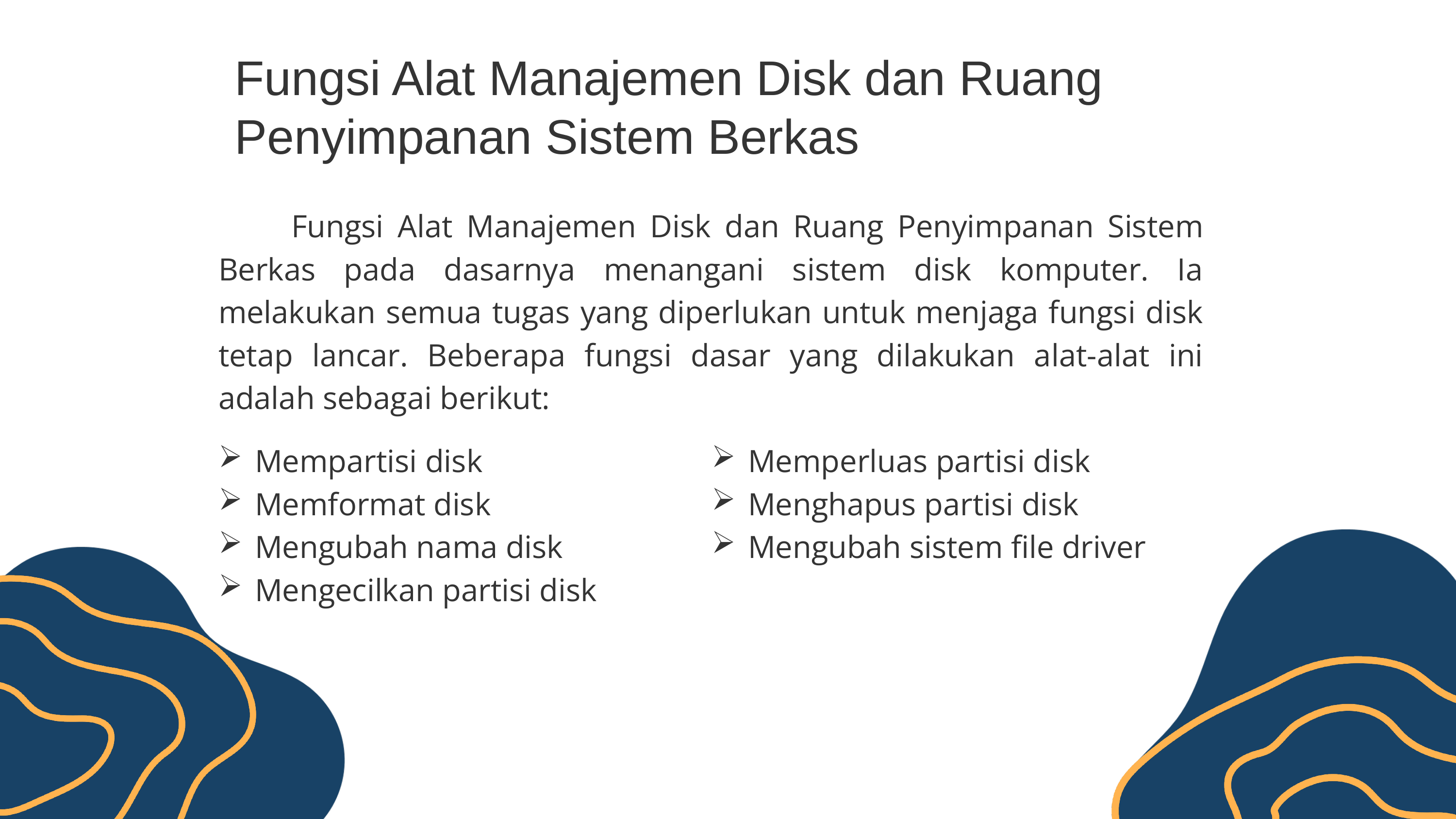

Fungsi Alat Manajemen Disk dan Ruang Penyimpanan Sistem Berkas
	Fungsi Alat Manajemen Disk dan Ruang Penyimpanan Sistem Berkas pada dasarnya menangani sistem disk komputer. Ia melakukan semua tugas yang diperlukan untuk menjaga fungsi disk tetap lancar. Beberapa fungsi dasar yang dilakukan alat-alat ini adalah sebagai berikut:
Mempartisi disk
Memformat disk
Mengubah nama disk
Mengecilkan partisi disk

Memperluas partisi disk
Menghapus partisi disk
Mengubah sistem file driver